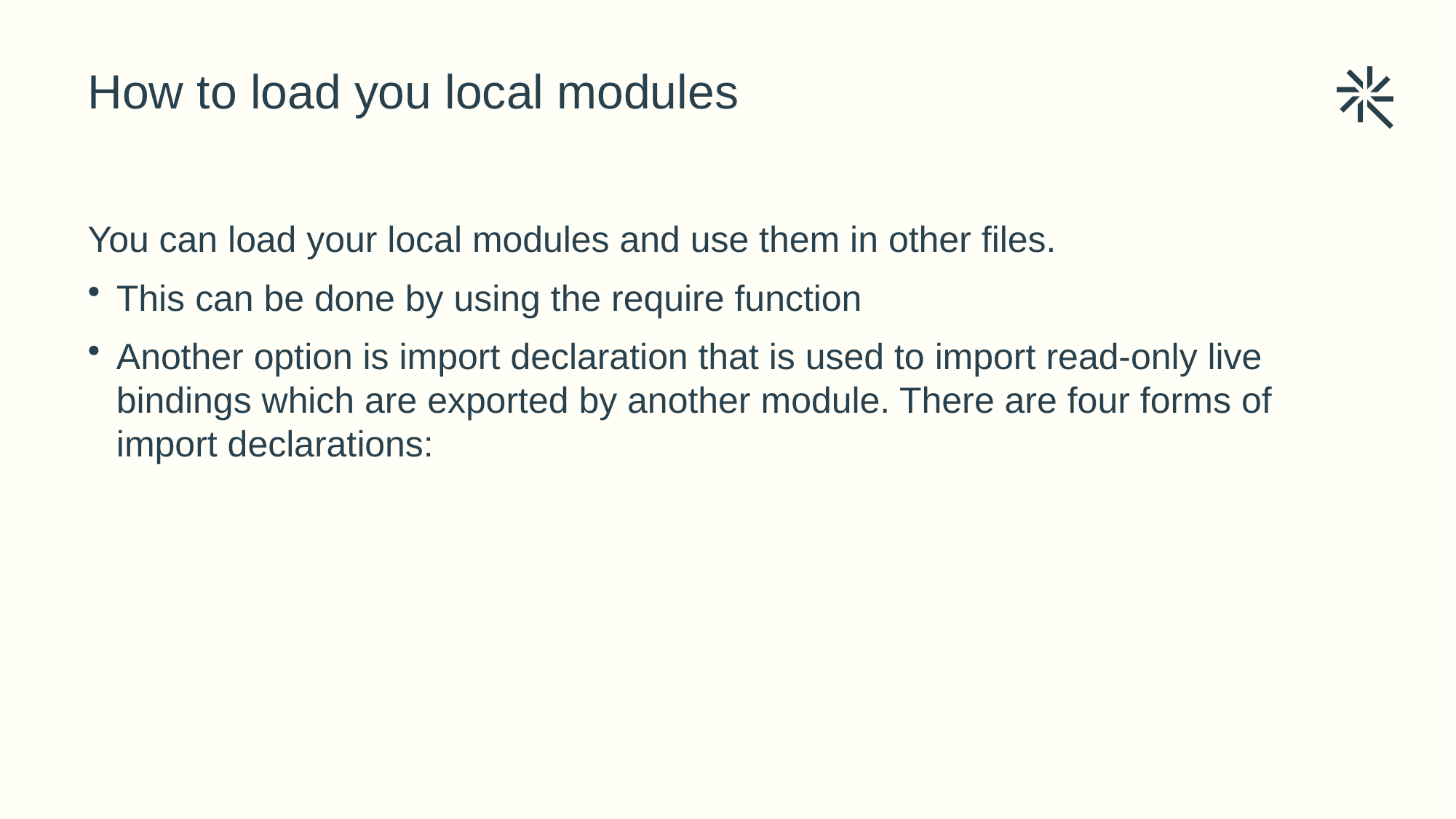

# How to load you local modules
You can load your local modules and use them in other files.
This can be done by using the require function
Another option is import declaration that is used to import read-only live bindings which are exported by another module. There are four forms of import declarations: